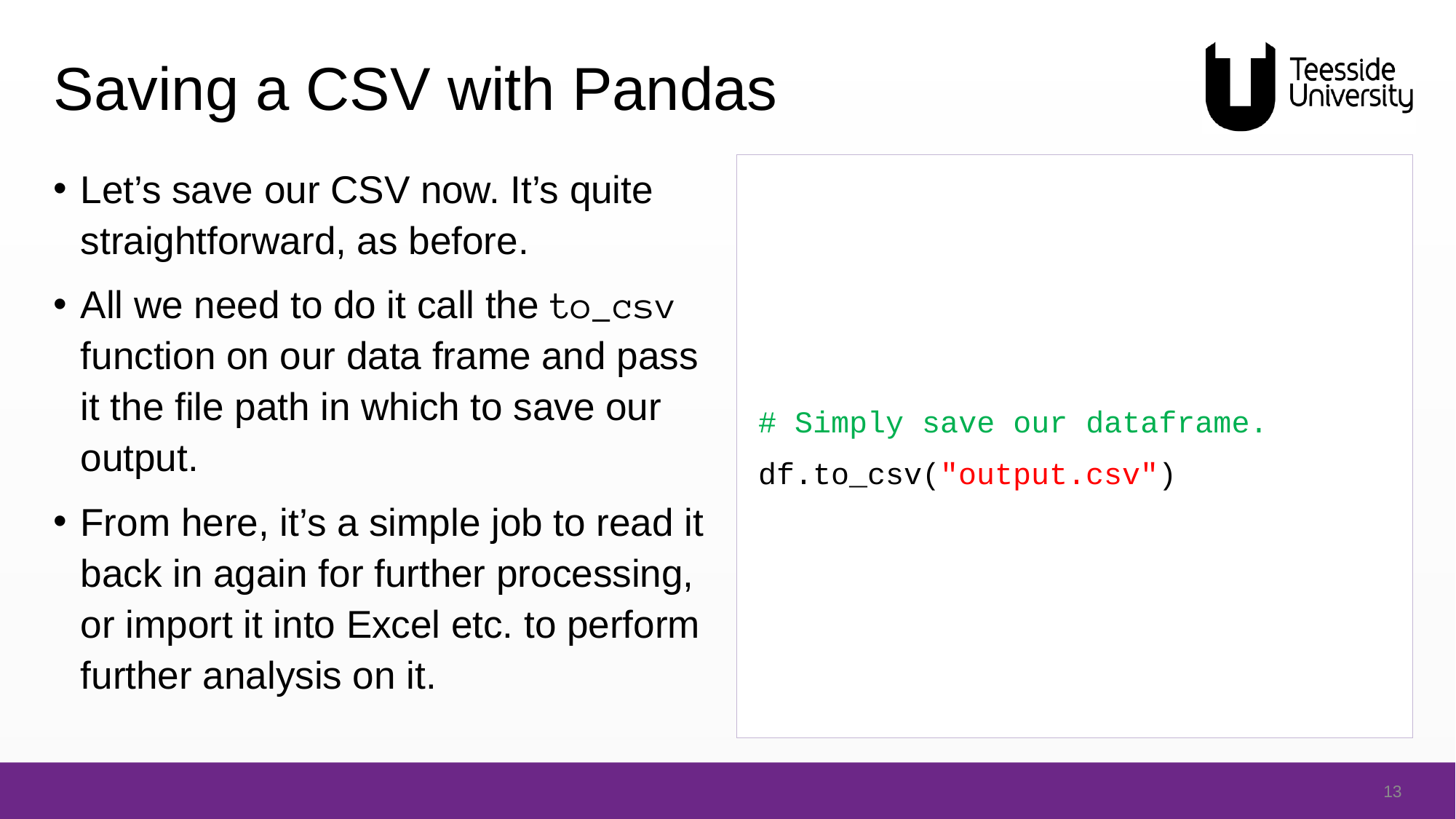

# Saving a CSV with Pandas
Let’s save our CSV now. It’s quite straightforward, as before.
All we need to do it call the to_csv function on our data frame and pass it the file path in which to save our output.
From here, it’s a simple job to read it back in again for further processing, or import it into Excel etc. to perform further analysis on it.
# Simply save our dataframe.
df.to_csv("output.csv")
13